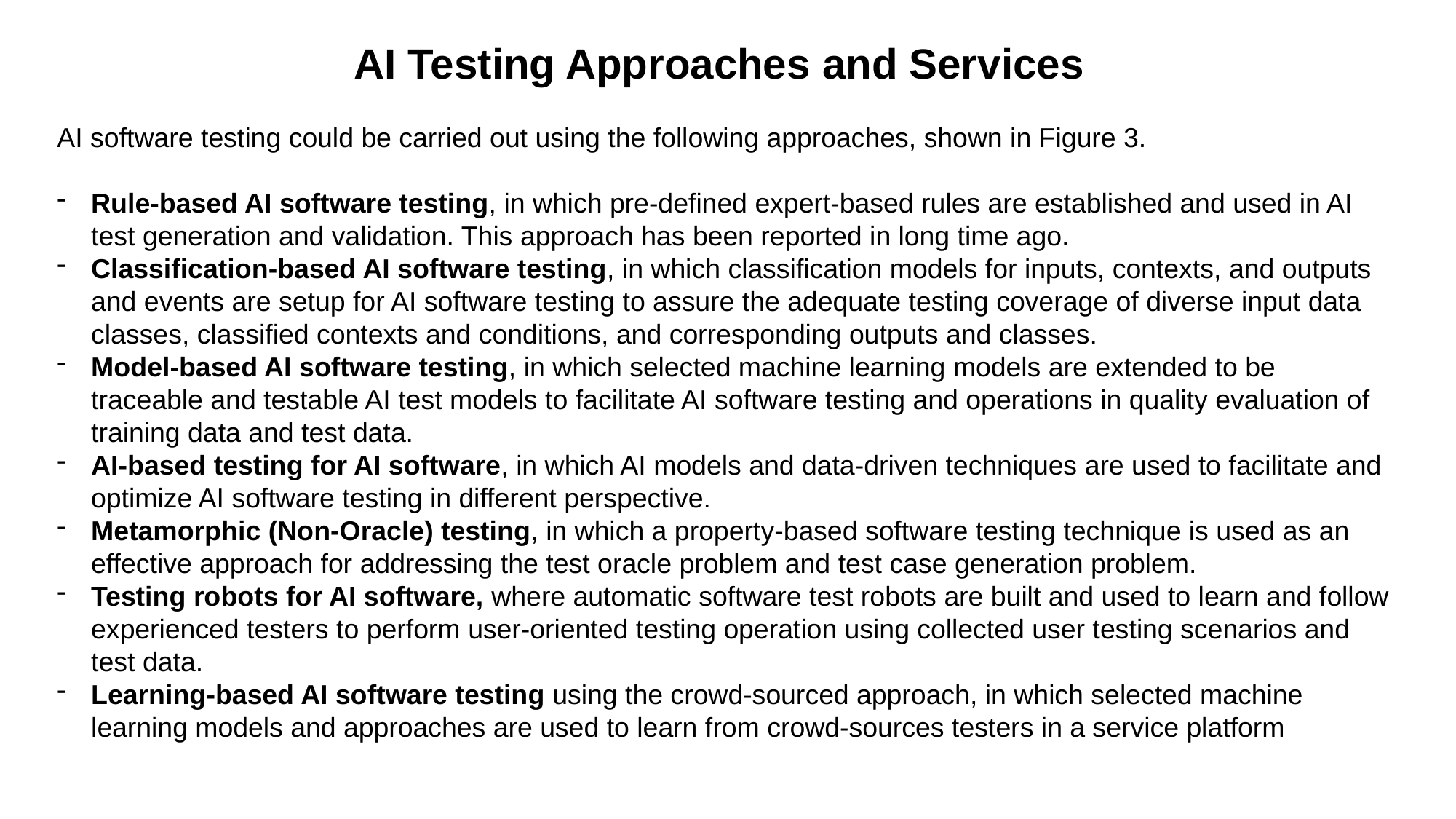

AI Testing Approaches and Services

AI software testing could be carried out using the following approaches, shown in Figure 3.

Rule-based AI software testing, in which pre-defined expert-based rules are established and used in AI test generation and validation. This approach has been reported in long time ago.
Classification-based AI software testing, in which classification models for inputs, contexts, and outputs and events are setup for AI software testing to assure the adequate testing coverage of diverse input data classes, classified contexts and conditions, and corresponding outputs and classes.
Model-based AI software testing, in which selected machine learning models are extended to be traceable and testable AI test models to facilitate AI software testing and operations in quality evaluation of training data and test data.
AI-based testing for AI software, in which AI models and data-driven techniques are used to facilitate and optimize AI software testing in different perspective.
Metamorphic (Non-Oracle) testing, in which a property-based software testing technique is used as an effective approach for addressing the test oracle problem and test case generation problem.
Testing robots for AI software, where automatic software test robots are built and used to learn and follow experienced testers to perform user-oriented testing operation using collected user testing scenarios and test data.
Learning-based AI software testing using the crowd-sourced approach, in which selected machine learning models and approaches are used to learn from crowd-sources testers in a service platform